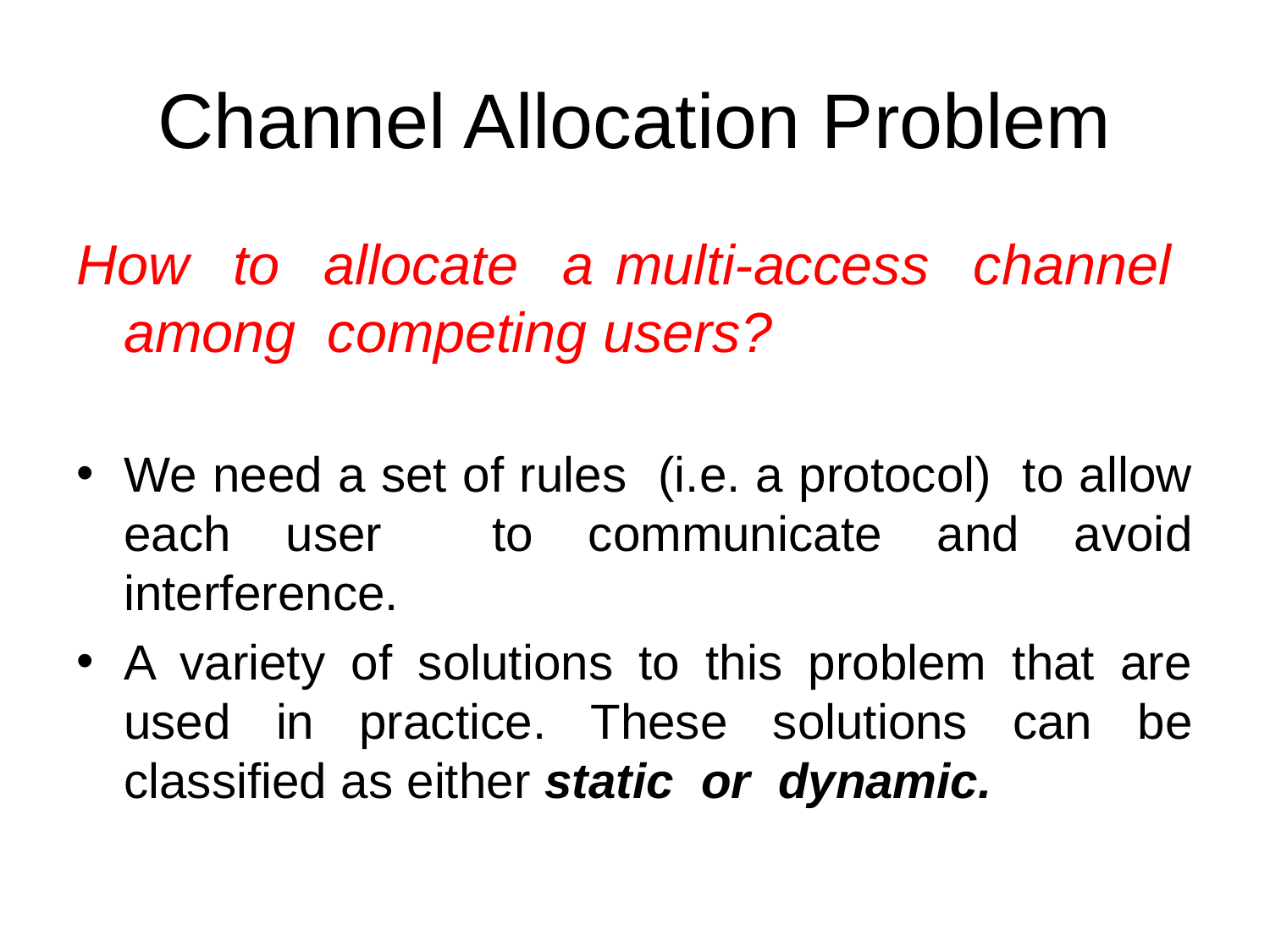

# Channel Allocation Problem
How  to  allocate  a multi-access  channel  among  competing users?

We need a set of rules  (i.e. a protocol)  to allow each user  to communicate and avoid interference.
A variety of solutions to this problem that are used in practice. These solutions can be classified as either static  or  dynamic.